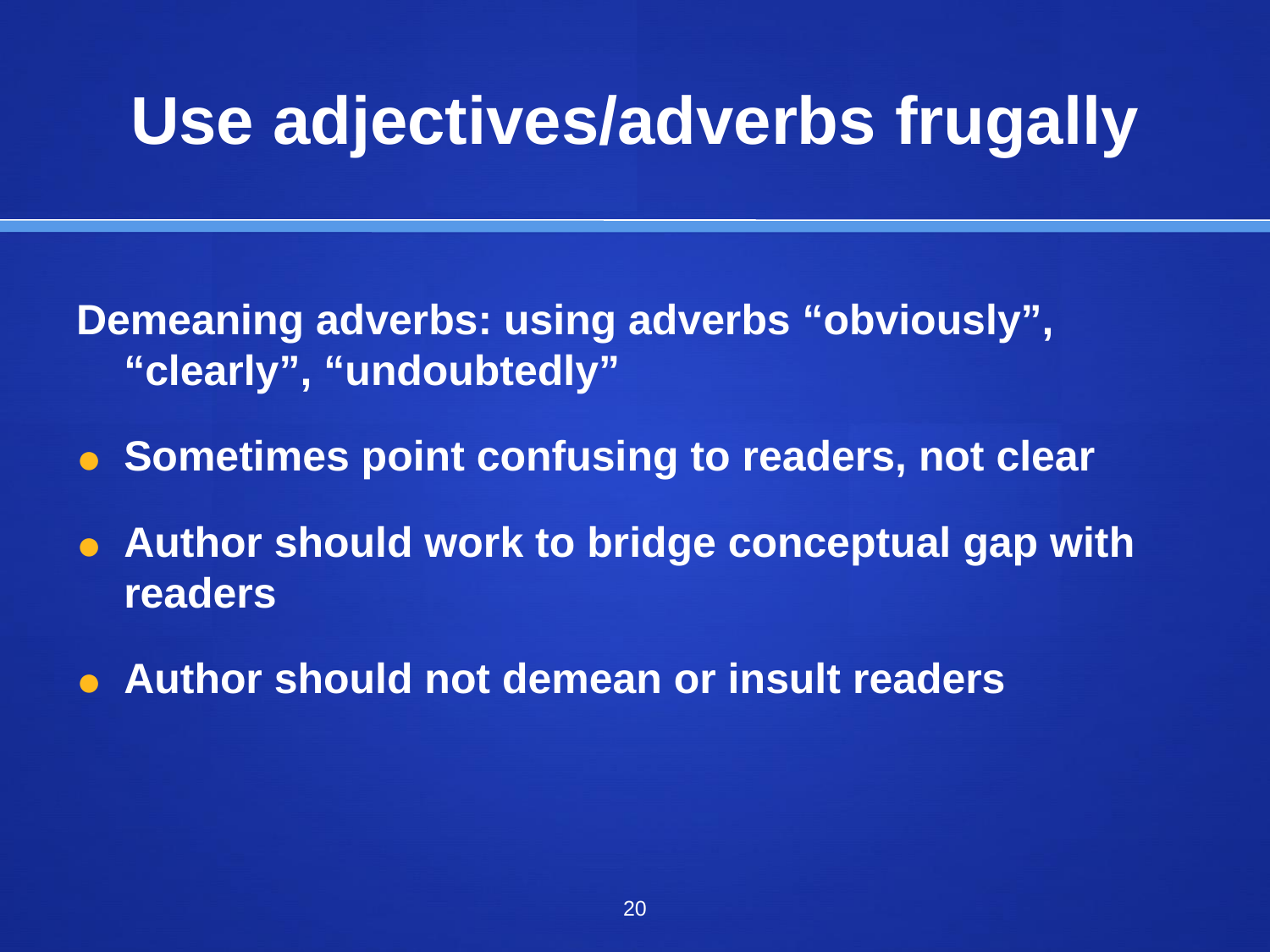

# Use adjectives/adverbs frugally
Demeaning adverbs: using adverbs “obviously”, “clearly”, “undoubtedly”
Sometimes point confusing to readers, not clear
Author should work to bridge conceptual gap with readers
Author should not demean or insult readers
20